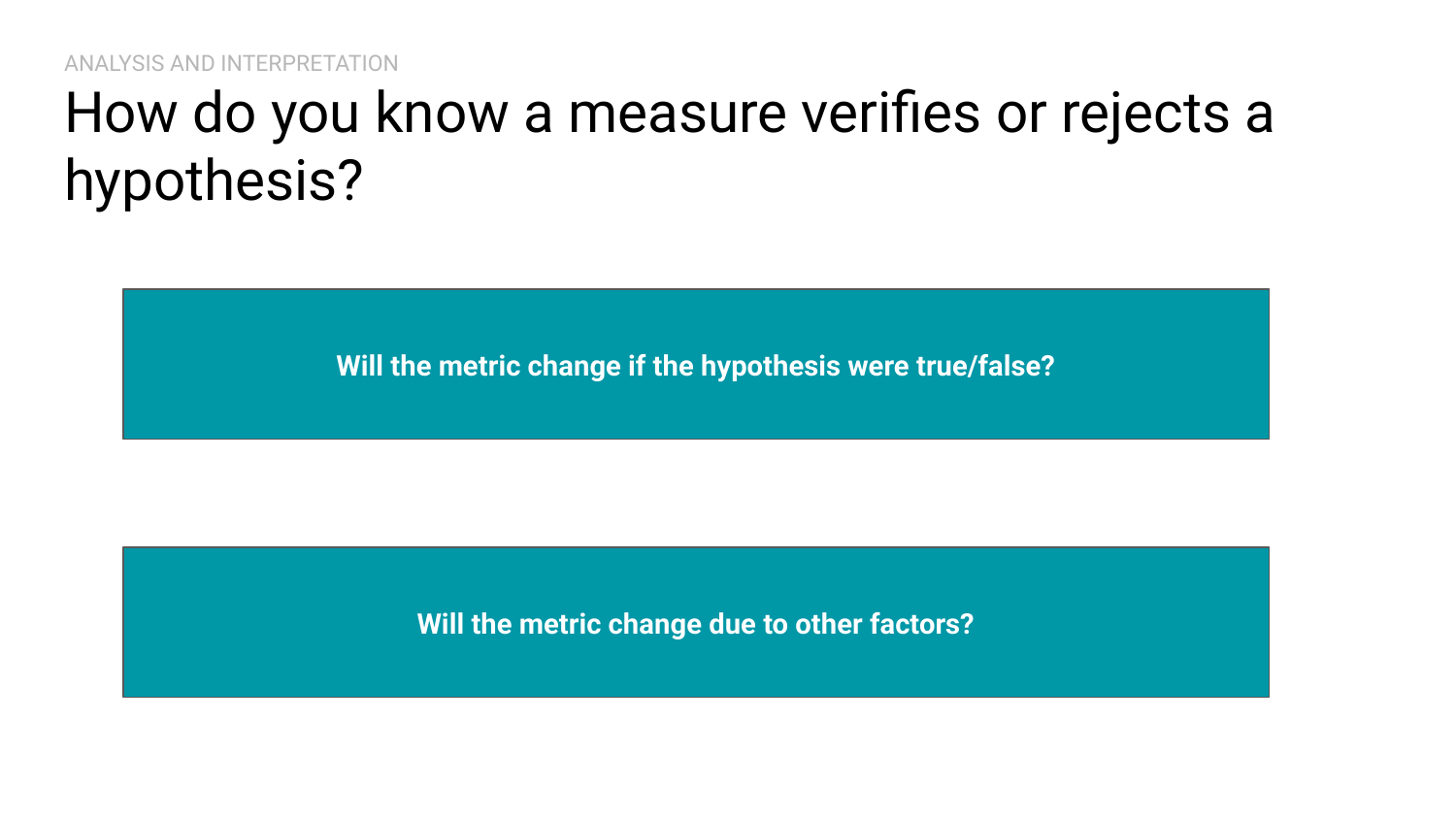

# ANALYSIS AND INTERPRETATION How do you know a measure verifies or rejects a hypothesis?
Will the metric change if the hypothesis were true/false?
Will the metric change due to other factors?